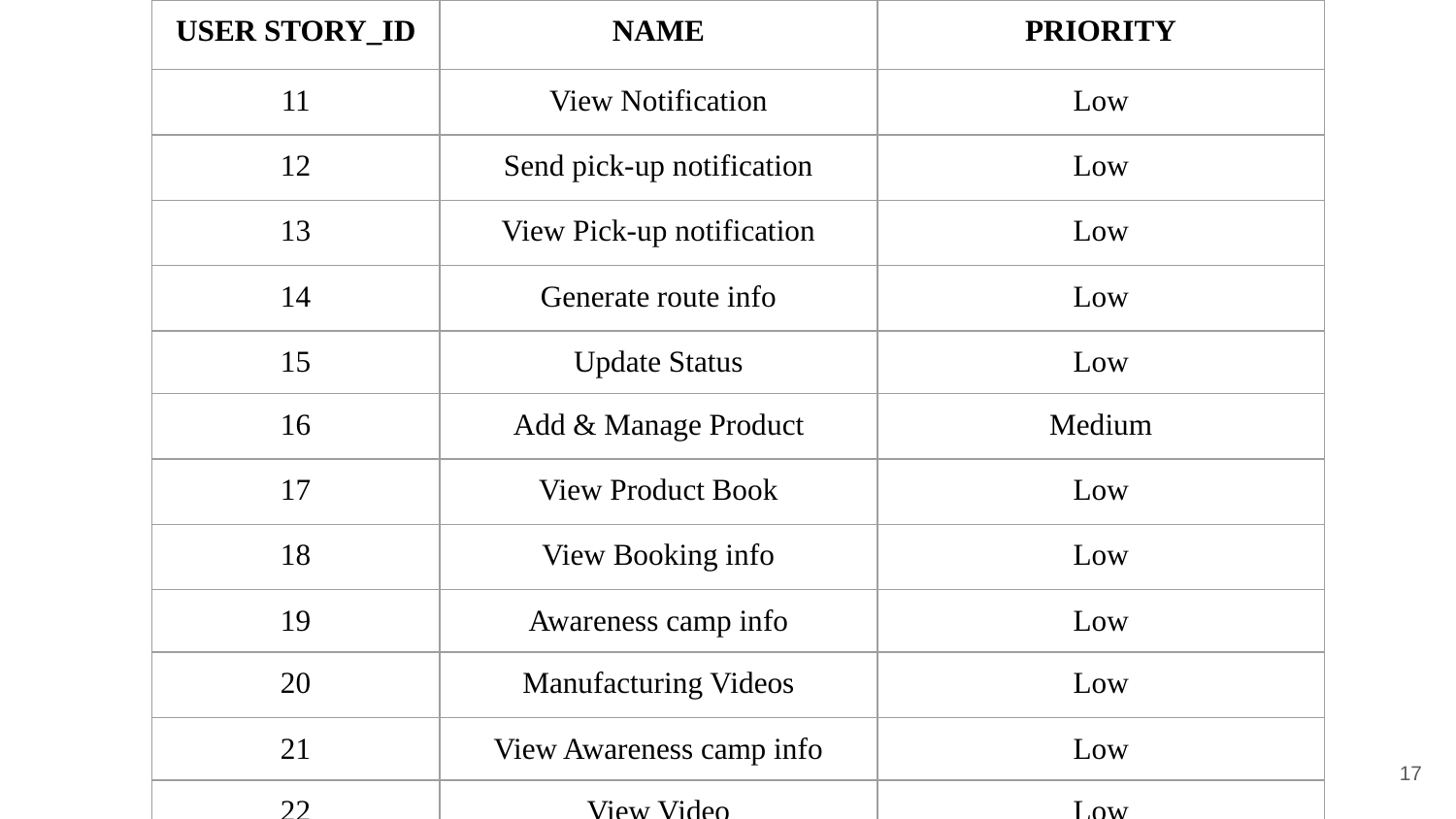

| USER STORY\_ID | NAME | PRIORITY |
| --- | --- | --- |
| 11 | View Notification | Low |
| 12 | Send pick-up notification | Low |
| 13 | View Pick-up notification | Low |
| 14 | Generate route info | Low |
| 15 | Update Status | Low |
| 16 | Add & Manage Product | Medium |
| 17 | View Product Book | Low |
| 18 | View Booking info | Low |
| 19 | Awareness camp info | Low |
| 20 | Manufacturing Videos | Low |
| 21 | View Awareness camp info | Low |
| 22 | View Video | Low |
17